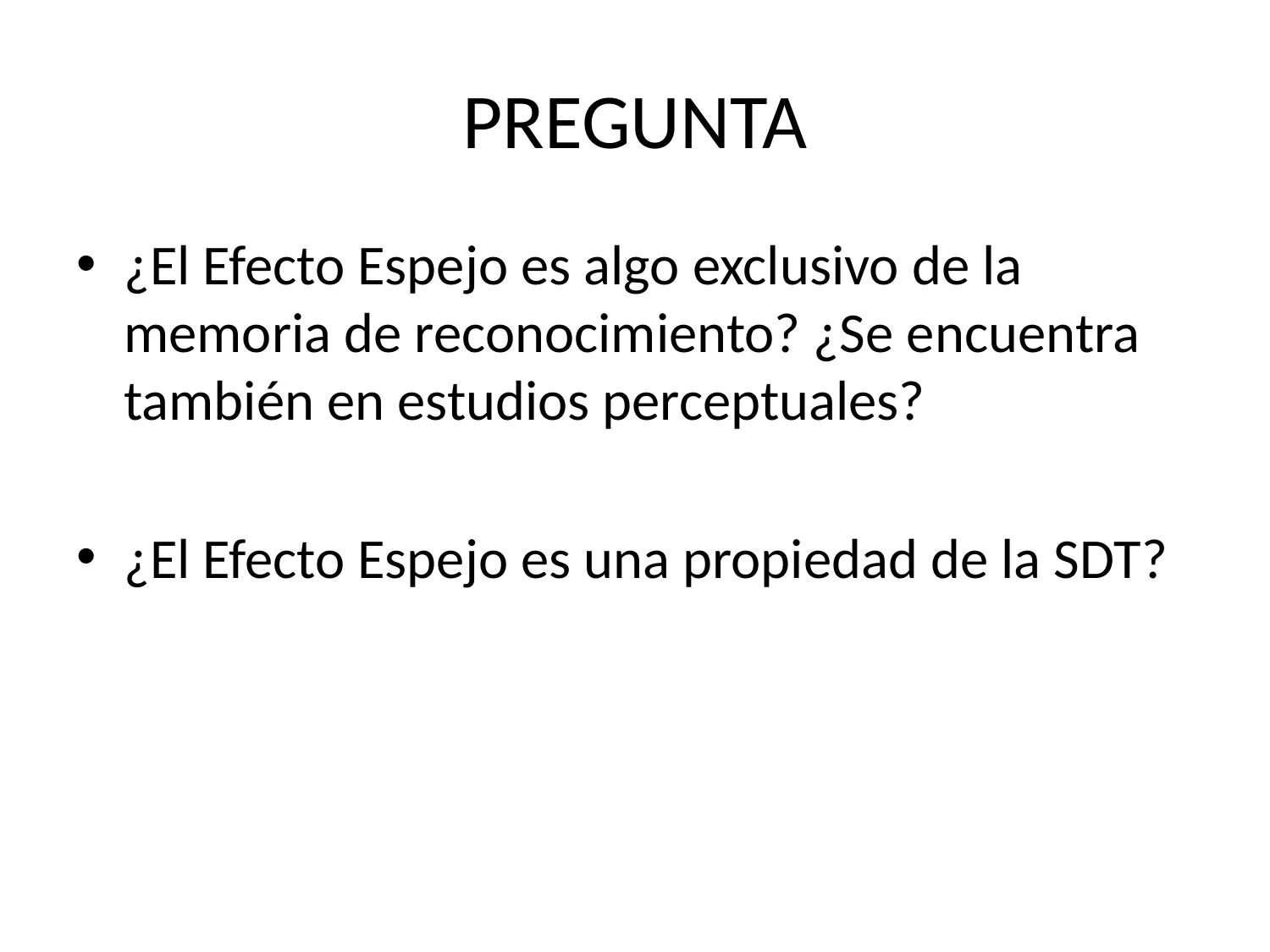

# PREGUNTA
¿El Efecto Espejo es algo exclusivo de la memoria de reconocimiento? ¿Se encuentra también en estudios perceptuales?

¿El Efecto Espejo es una propiedad de la SDT?